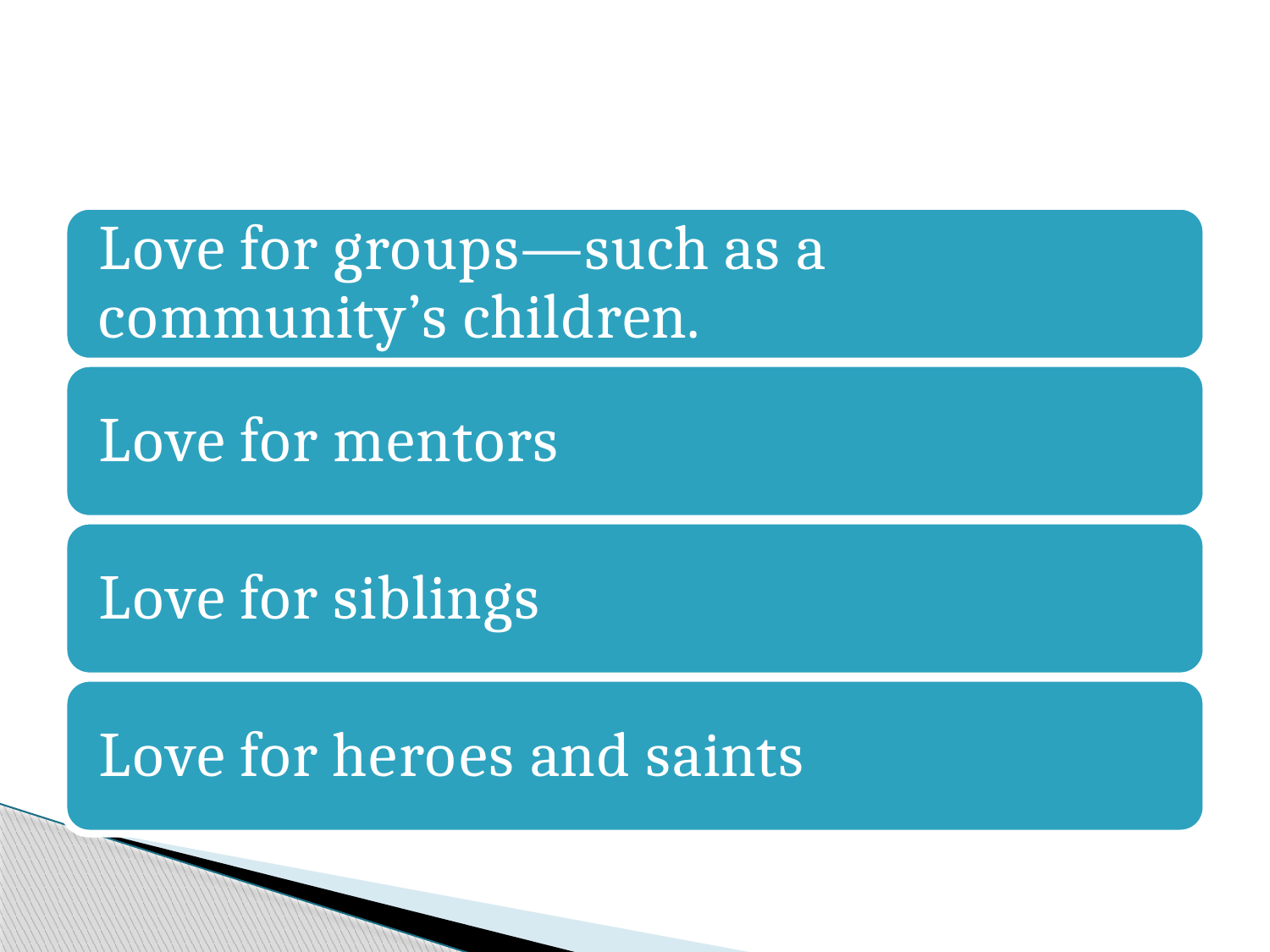

#
Love for groups—such as a community’s children.
Love for mentors
Love for siblings
Love for heroes and saints